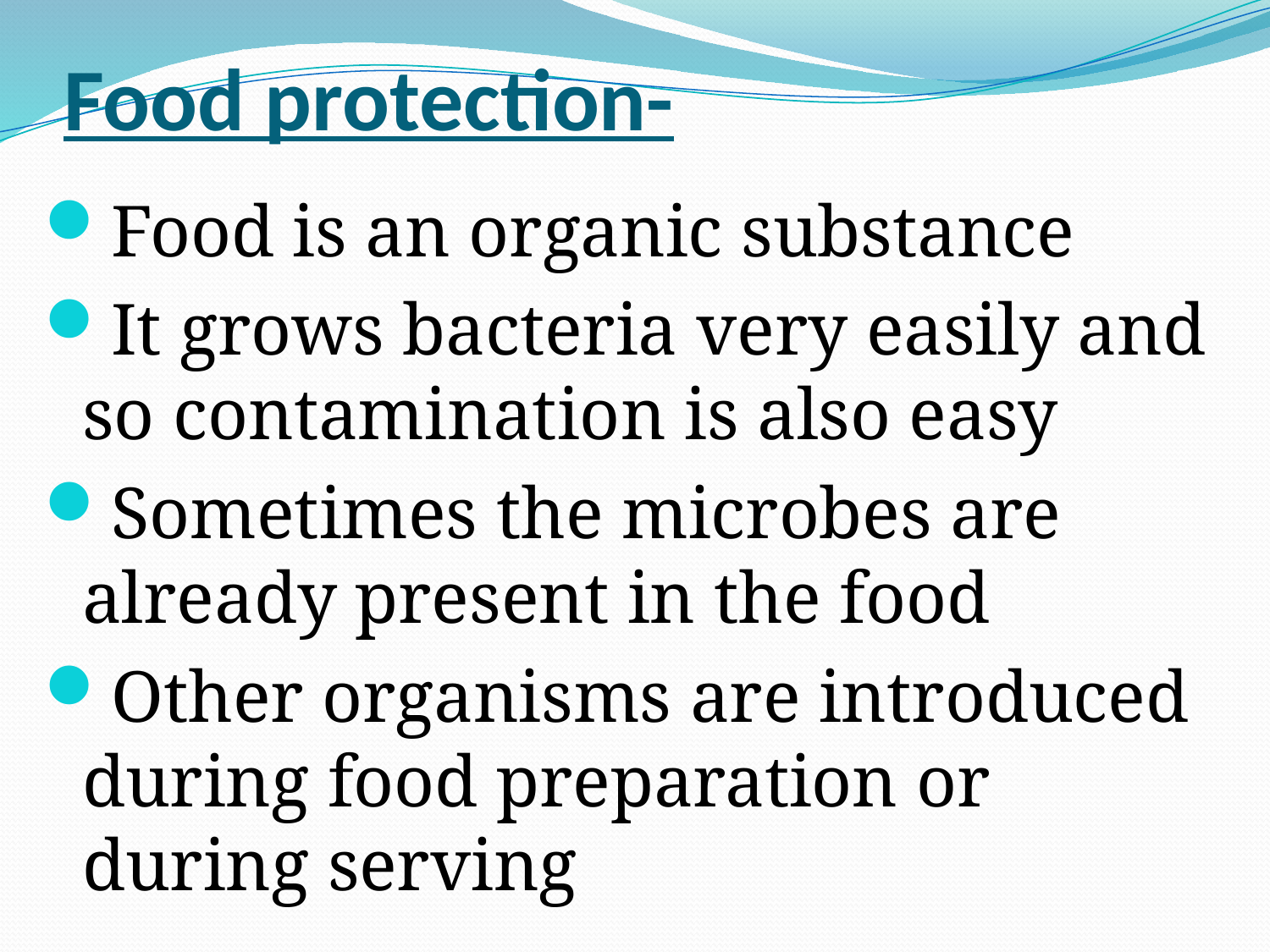

# Food protection-
Food is an organic substance
It grows bacteria very easily and so contamination is also easy
Sometimes the microbes are already present in the food
Other organisms are introduced during food preparation or during serving